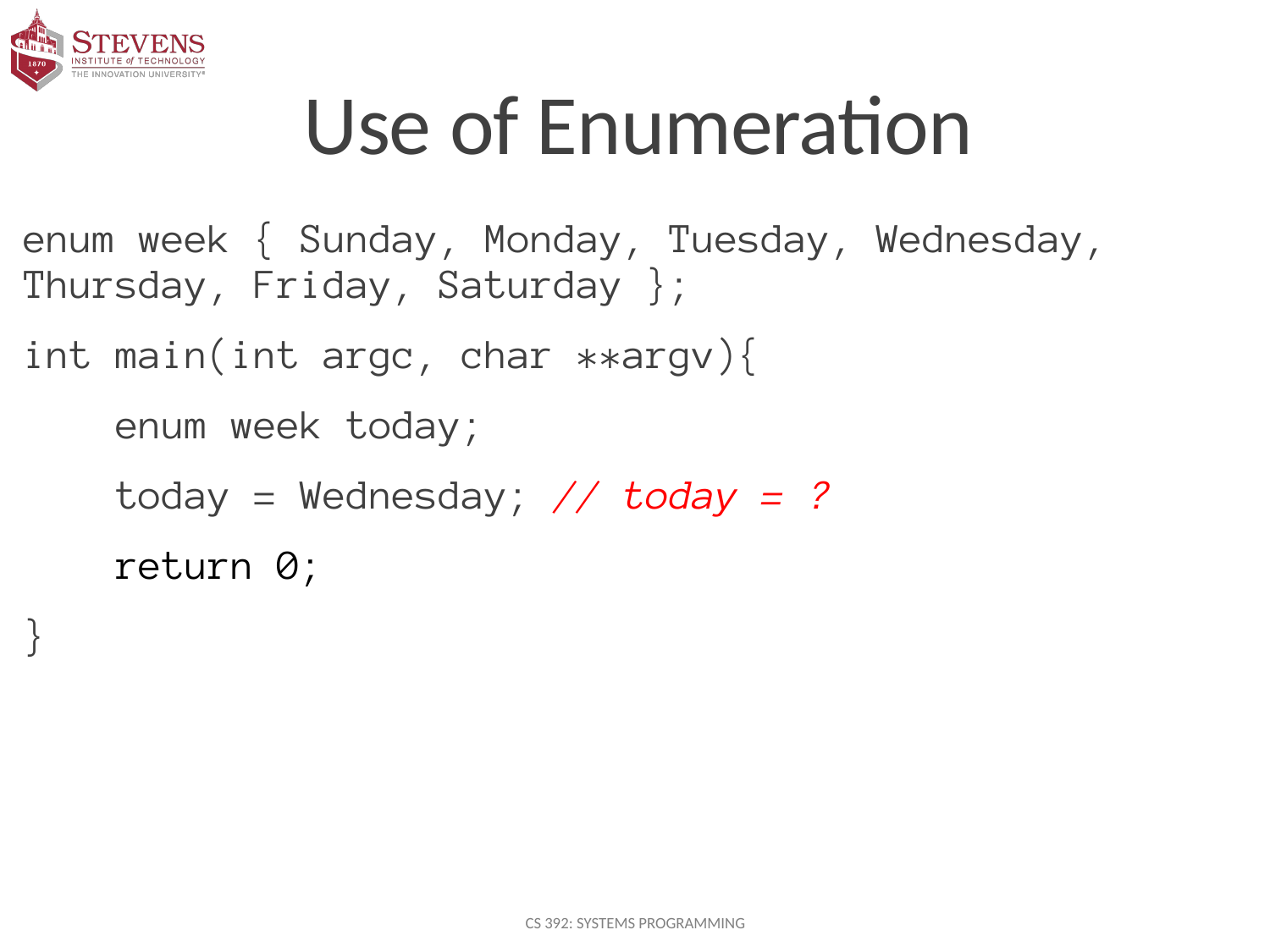

# Use of Enumeration
enum week { Sunday, Monday, Tuesday, Wednesday, Thursday, Friday, Saturday };
int main(int argc, char **argv){
    enum week today;
    today = Wednesday; // today = ?
    return 0;
}

CS 392: Systems Programming